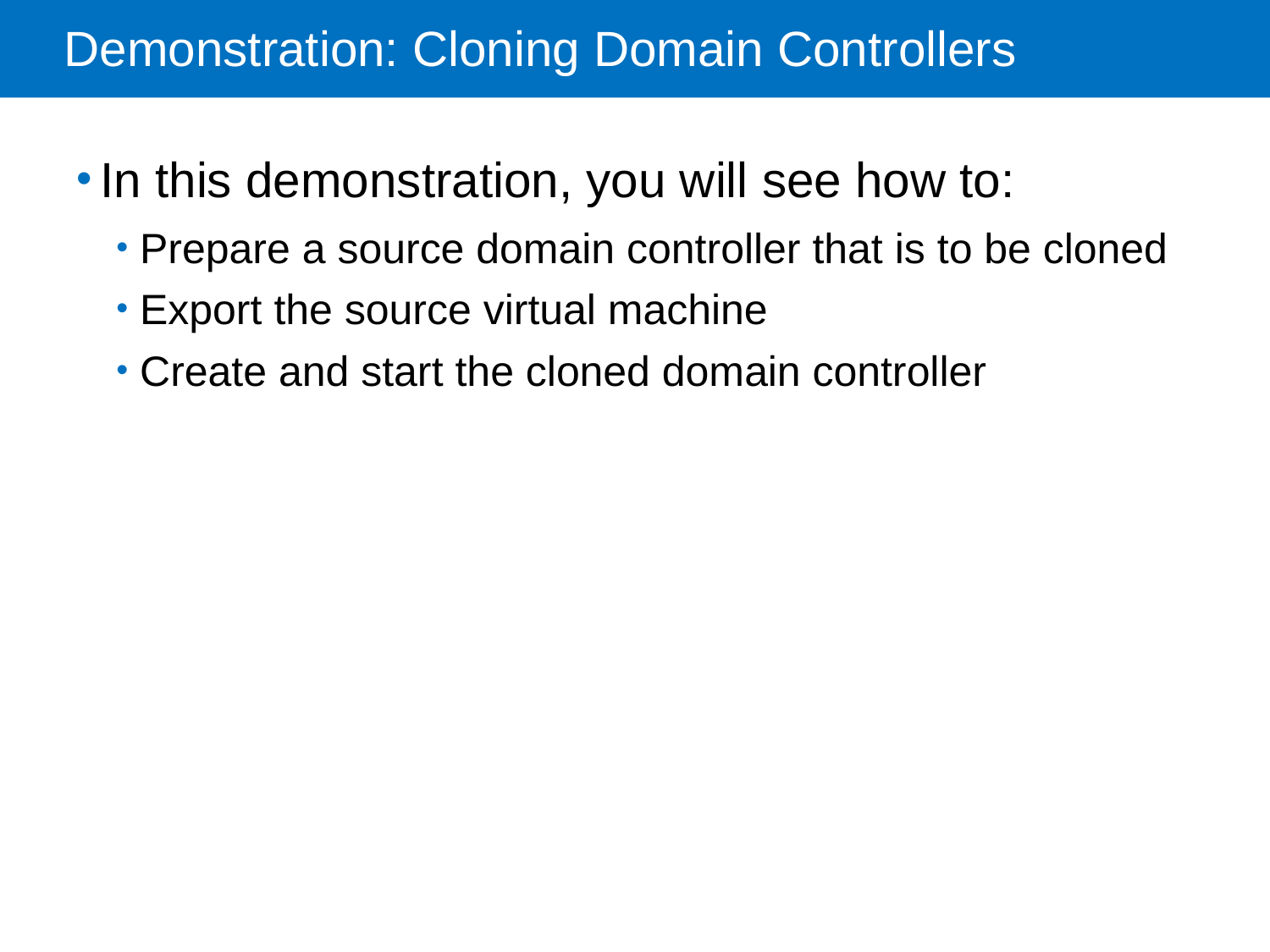

# Demonstration: Cloning Domain Controllers
In this demonstration, you will see how to:
Prepare a source domain controller that is to be cloned
Export the source virtual machine
Create and start the cloned domain controller